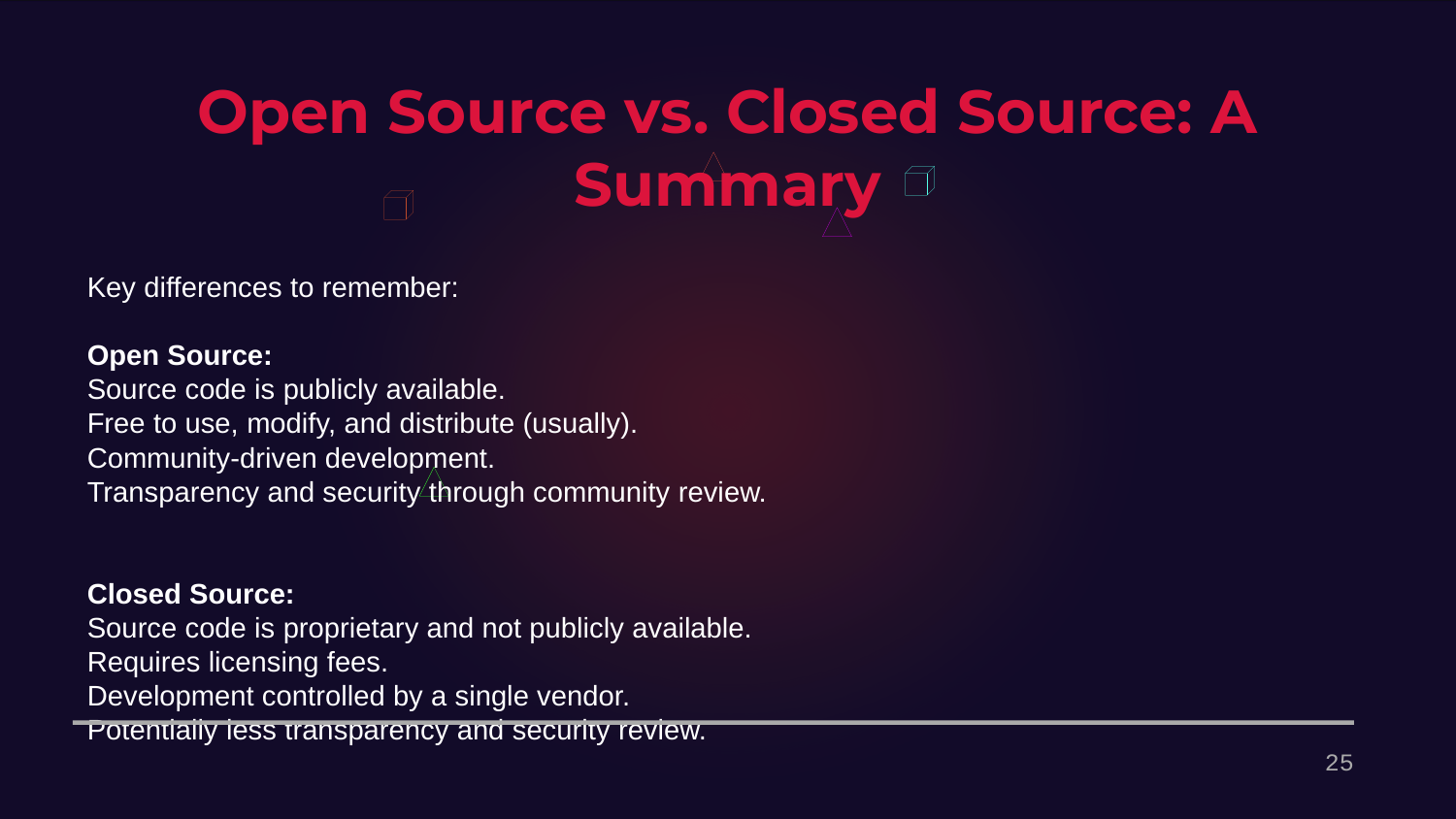

Open Source vs. Closed Source: A Summary

Key differences to remember:

Open Source:
Source code is publicly available.
Free to use, modify, and distribute (usually).
Community-driven development.
Transparency and security through community review.

Closed Source:
Source code is proprietary and not publicly available.
Requires licensing fees.
Development controlled by a single vendor.
Potentially less transparency and security review.

25